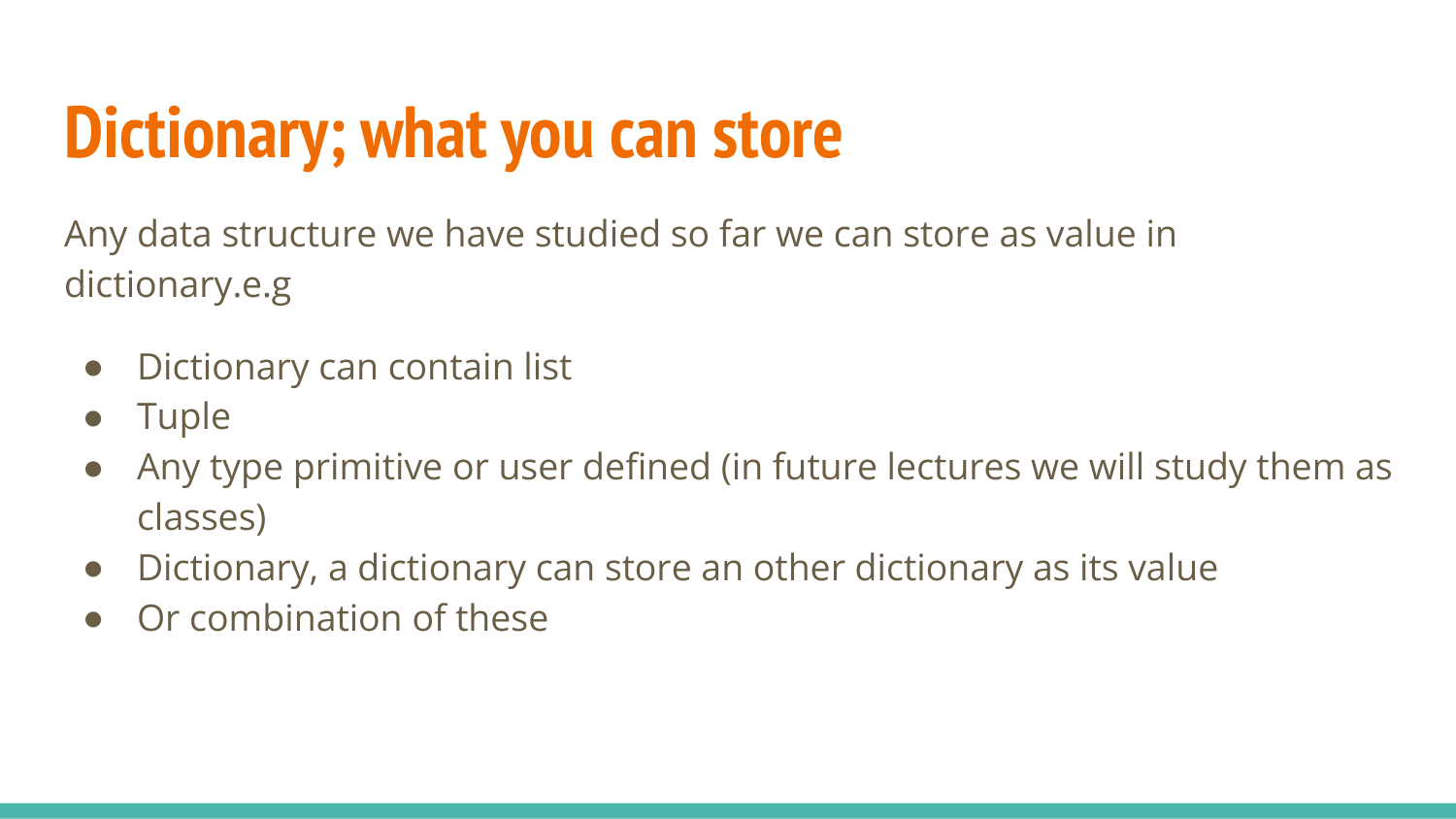

# Dictionary; what you can store
Any data structure we have studied so far we can store as value in dictionary.e.g
Dictionary can contain list
Tuple
Any type primitive or user defined (in future lectures we will study them as classes)
Dictionary, a dictionary can store an other dictionary as its value
Or combination of these